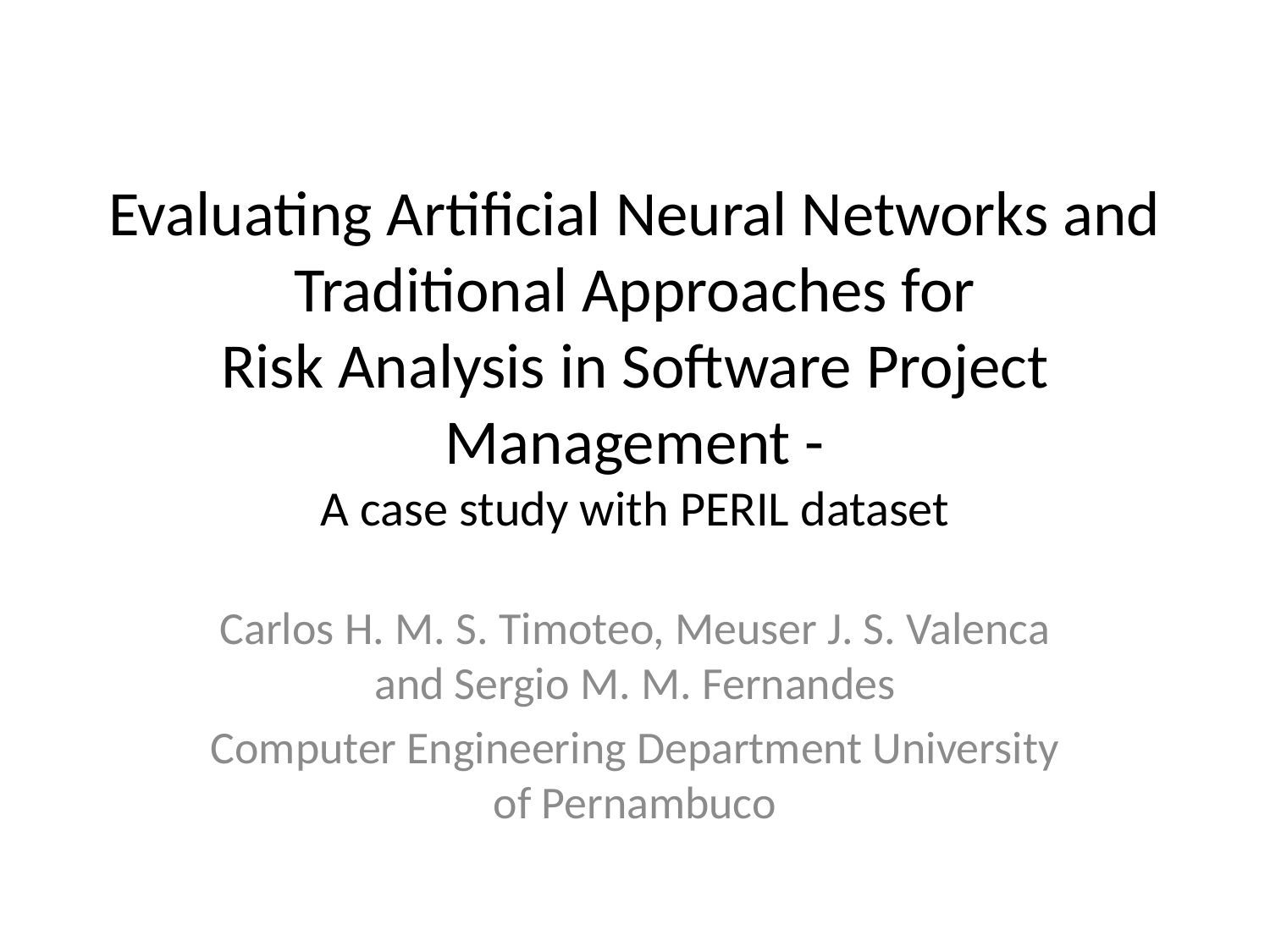

# Evaluating Artificial Neural Networks and Traditional Approaches for Risk Analysis in Software Project Management - A case study with PERIL dataset
Carlos H. M. S. Timoteo, Meuser J. S. Valenca and Sergio M. M. Fernandes
Computer Engineering Department University of Pernambuco